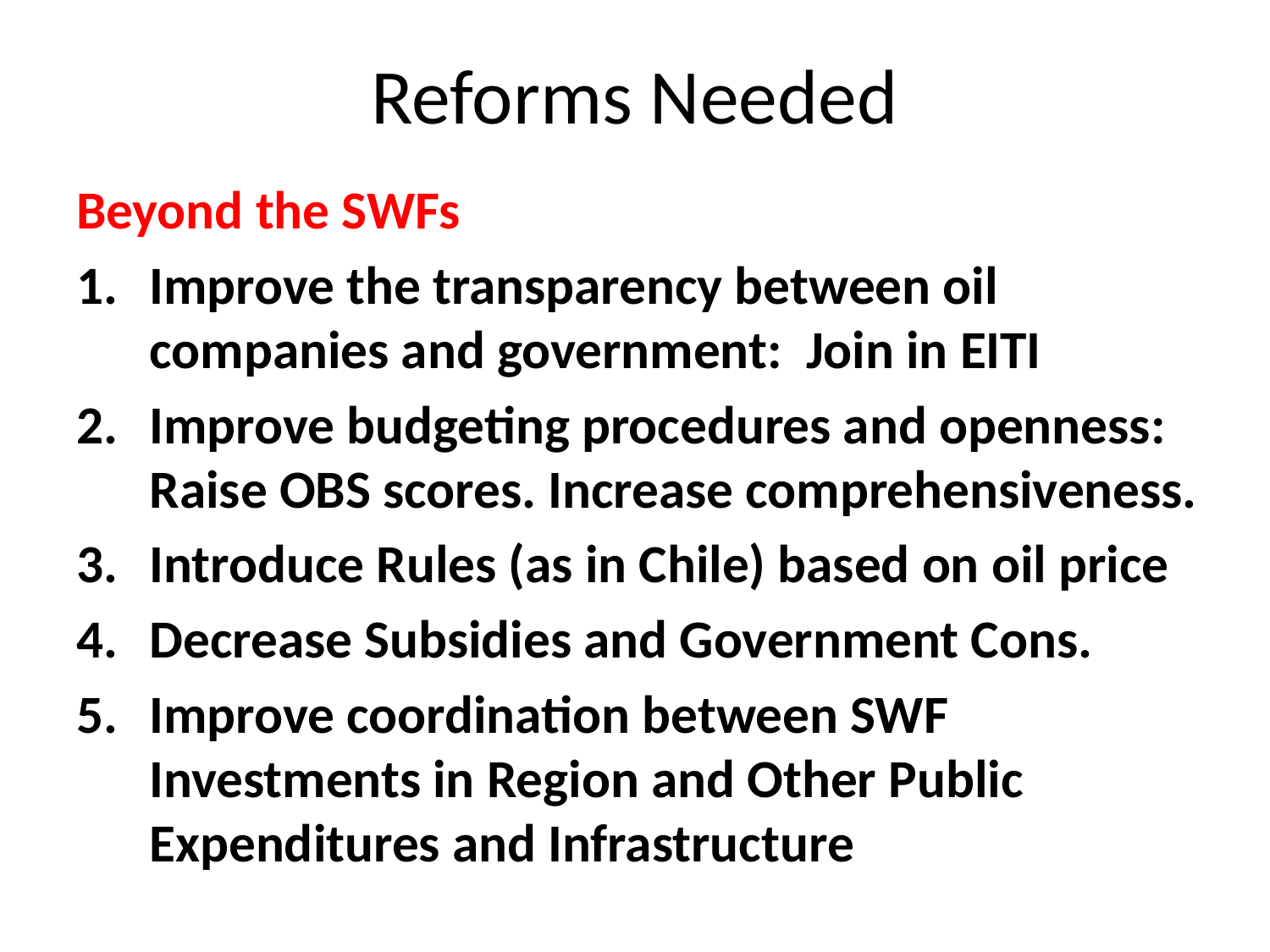

# Reforms Needed
Beyond the SWFs
Improve the transparency between oil companies and government:  Join in EITI
Improve budgeting procedures and openness: Raise OBS scores. Increase comprehensiveness.
Introduce Rules (as in Chile) based on oil price
Decrease Subsidies and Government Cons.
Improve coordination between SWF Investments in Region and Other Public Expenditures and Infrastructure